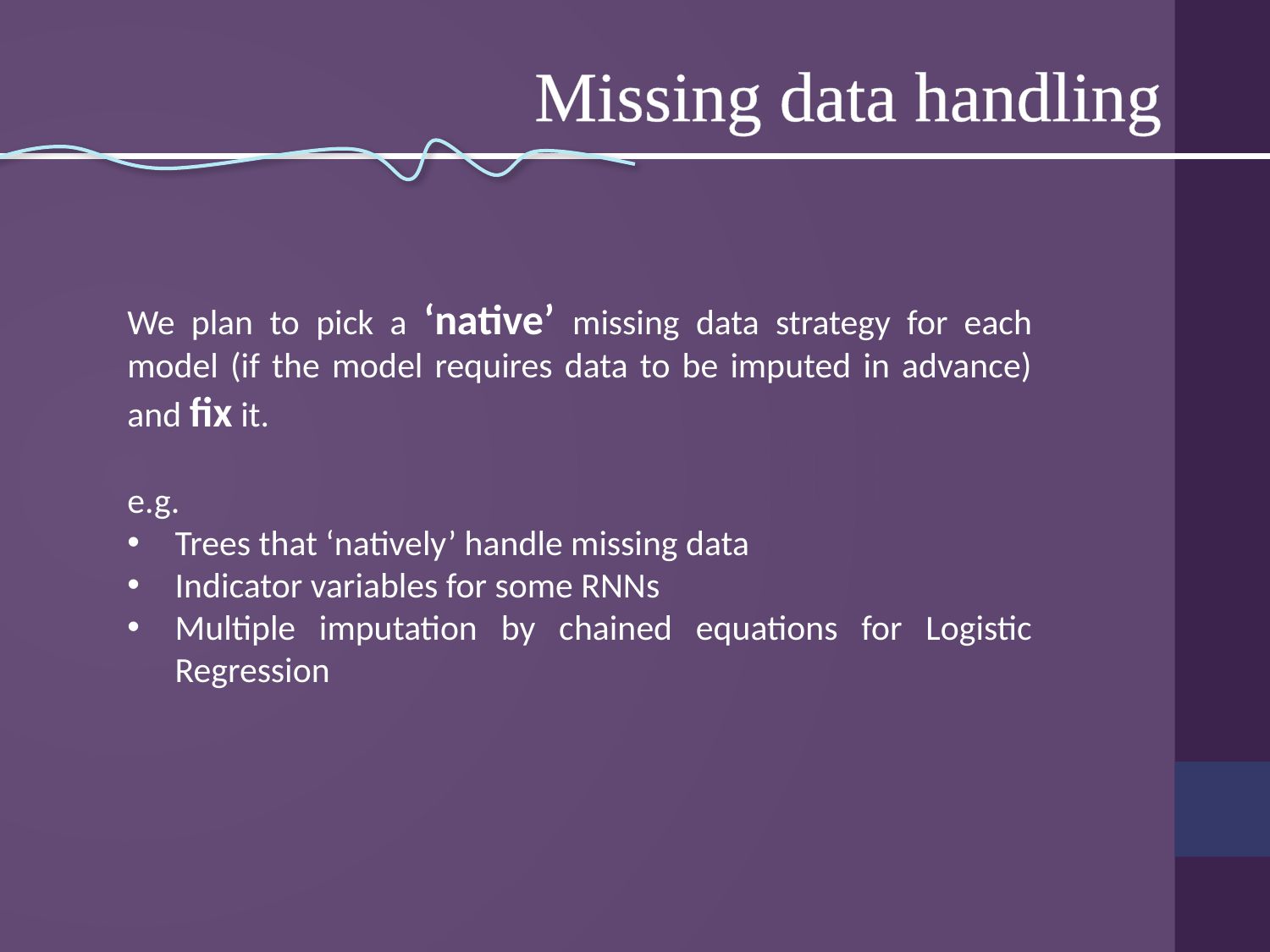

Missing data handling

We plan to pick a ‘native’ missing data strategy for each model (if the model requires data to be imputed in advance) and fix it.

e.g.
Trees that ‘natively’ handle missing data
Indicator variables for some RNNs
Multiple imputation by chained equations for Logistic Regression